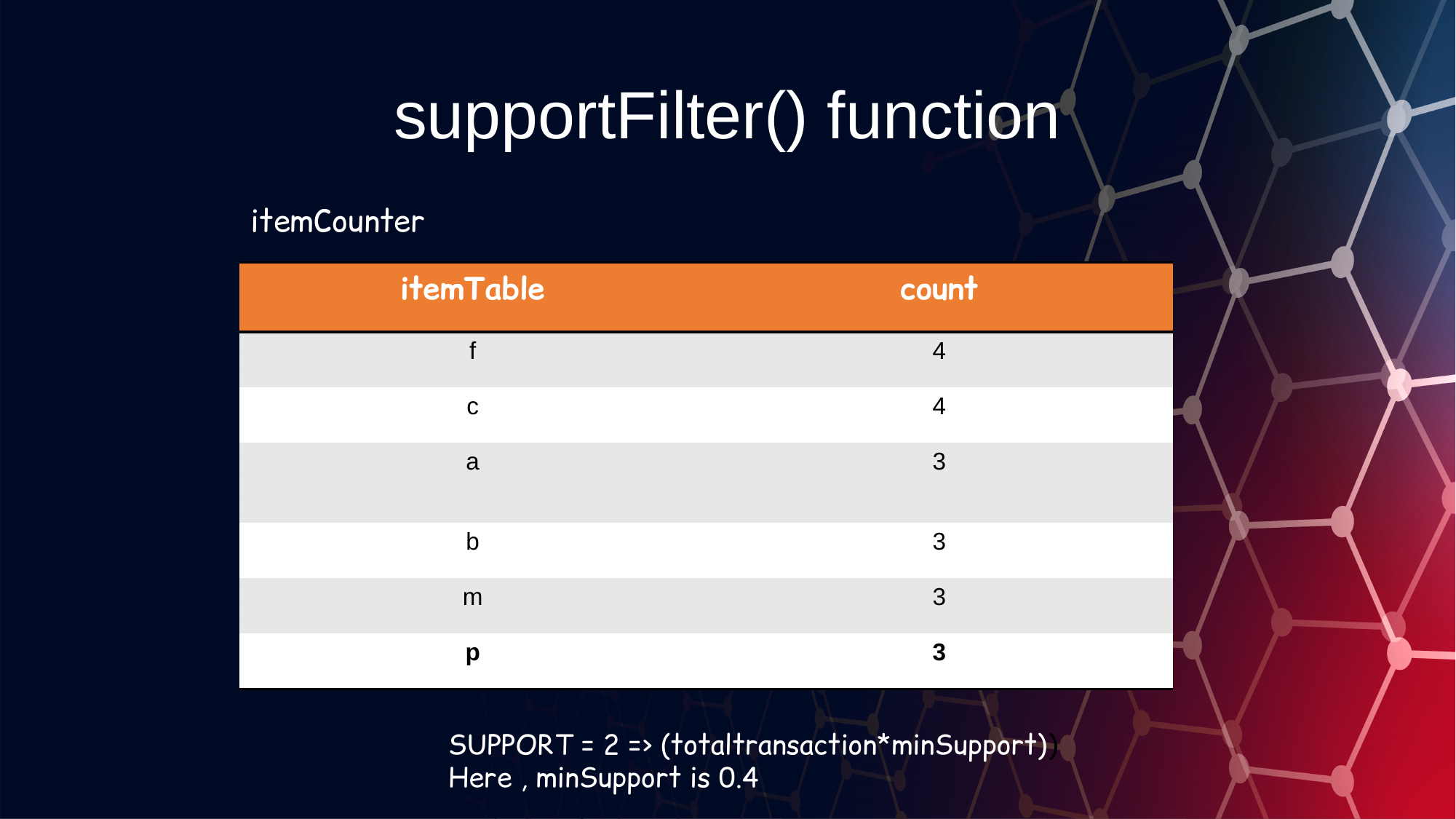

# supportFilter() function
itemCounter
| itemTable | count |
| --- | --- |
| f | 4 |
| c | 4 |
| a | 3 |
| b | 3 |
| m | 3 |
| p | 3 |
SUPPORT = 2 => (totaltransaction*minSupport))
Here , minSupport is 0.4